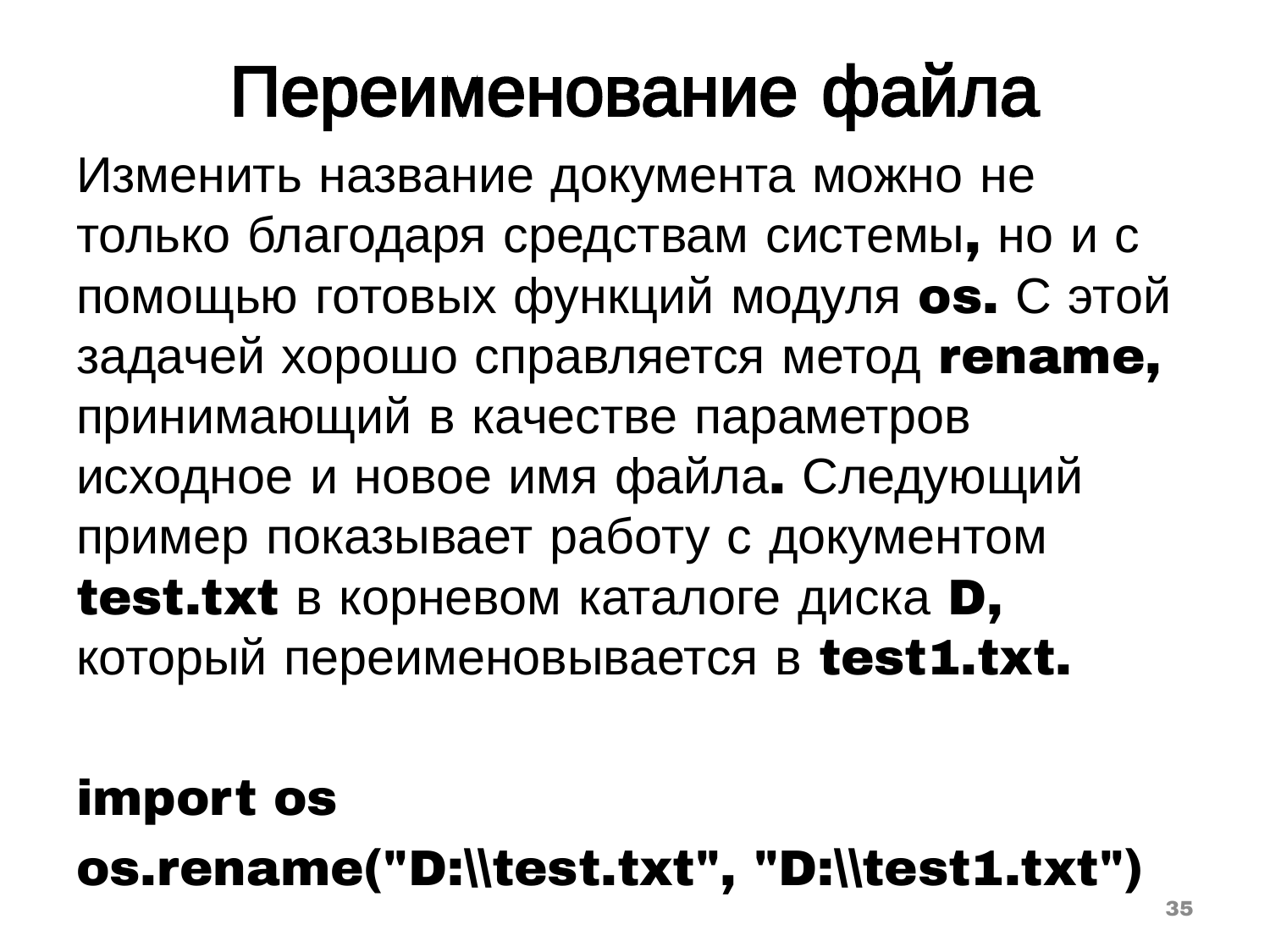

# Переименование файла
Изменить название документа можно не только благодаря средствам системы, но и с помощью готовых функций модуля os. С этой задачей хорошо справляется метод rename, принимающий в качестве параметров исходное и новое имя файла. Следующий пример показывает работу с документом test.txt в корневом каталоге диска D, который переименовывается в test1.txt.

import os
os.rename("D:\\test.txt", "D:\\test1.txt")
35